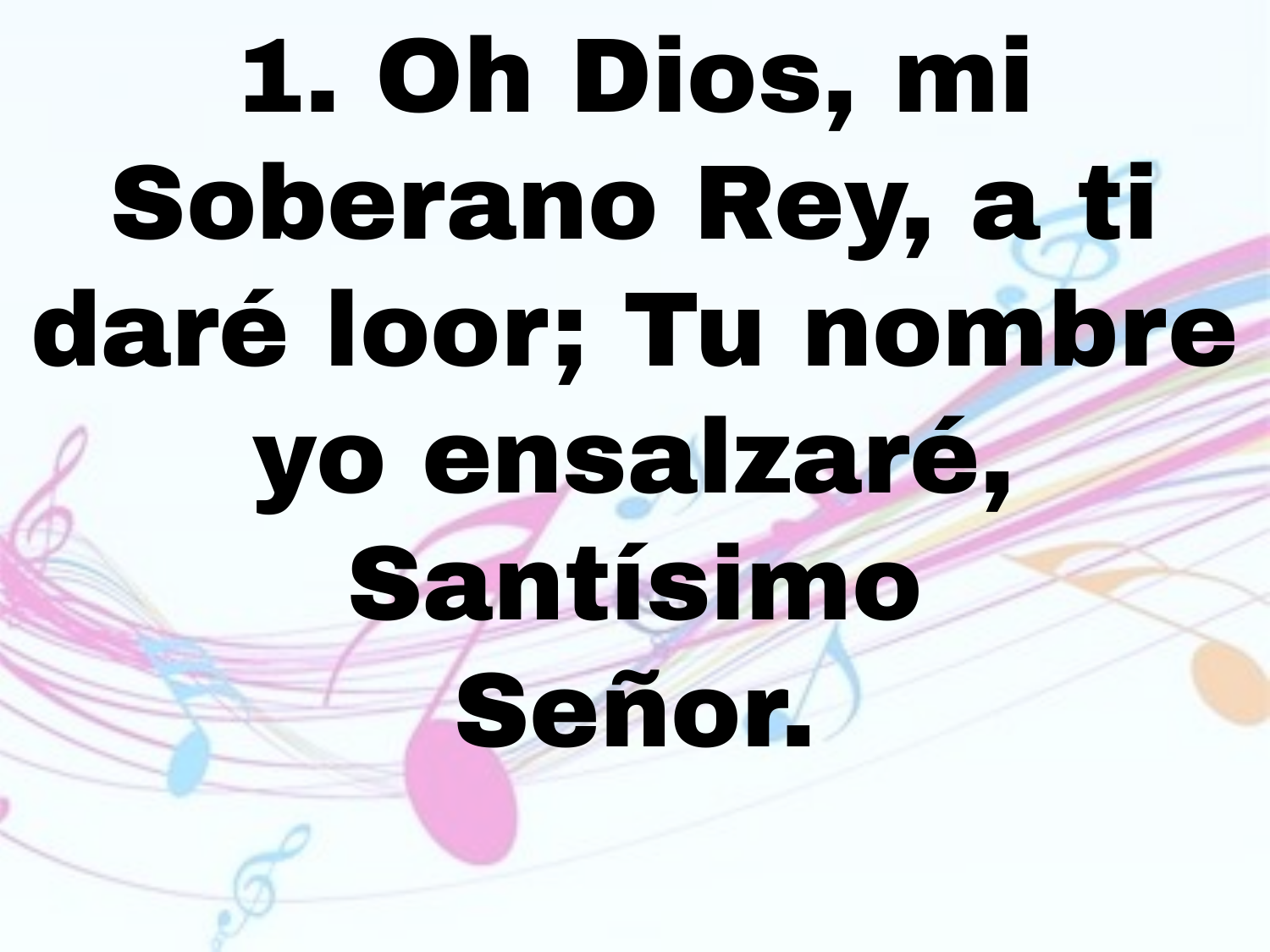

1. Oh Dios, mi Soberano Rey, a ti daré loor; Tu nombre yo ensalzaré, Santísimo
Señor.